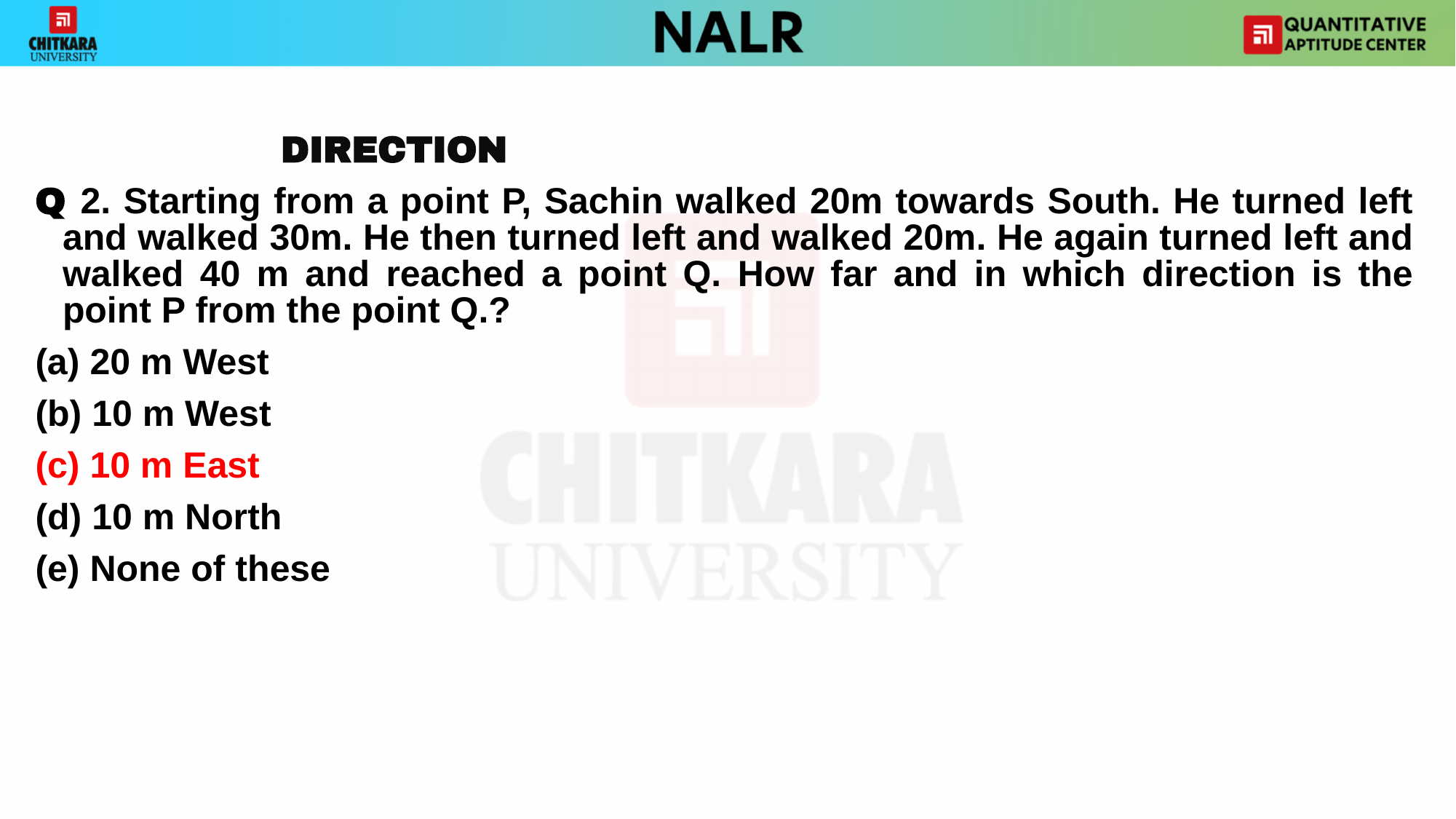

DIRECTION
Q 2. Starting from a point P, Sachin walked 20m towards South. He turned left and walked 30m. He then turned left and walked 20m. He again turned left and walked 40 m and reached a point Q. How far and in which direction is the point P from the point Q.?
20 m West
(b) 10 m West
(c) 10 m East
(d) 10 m North
(e) None of these